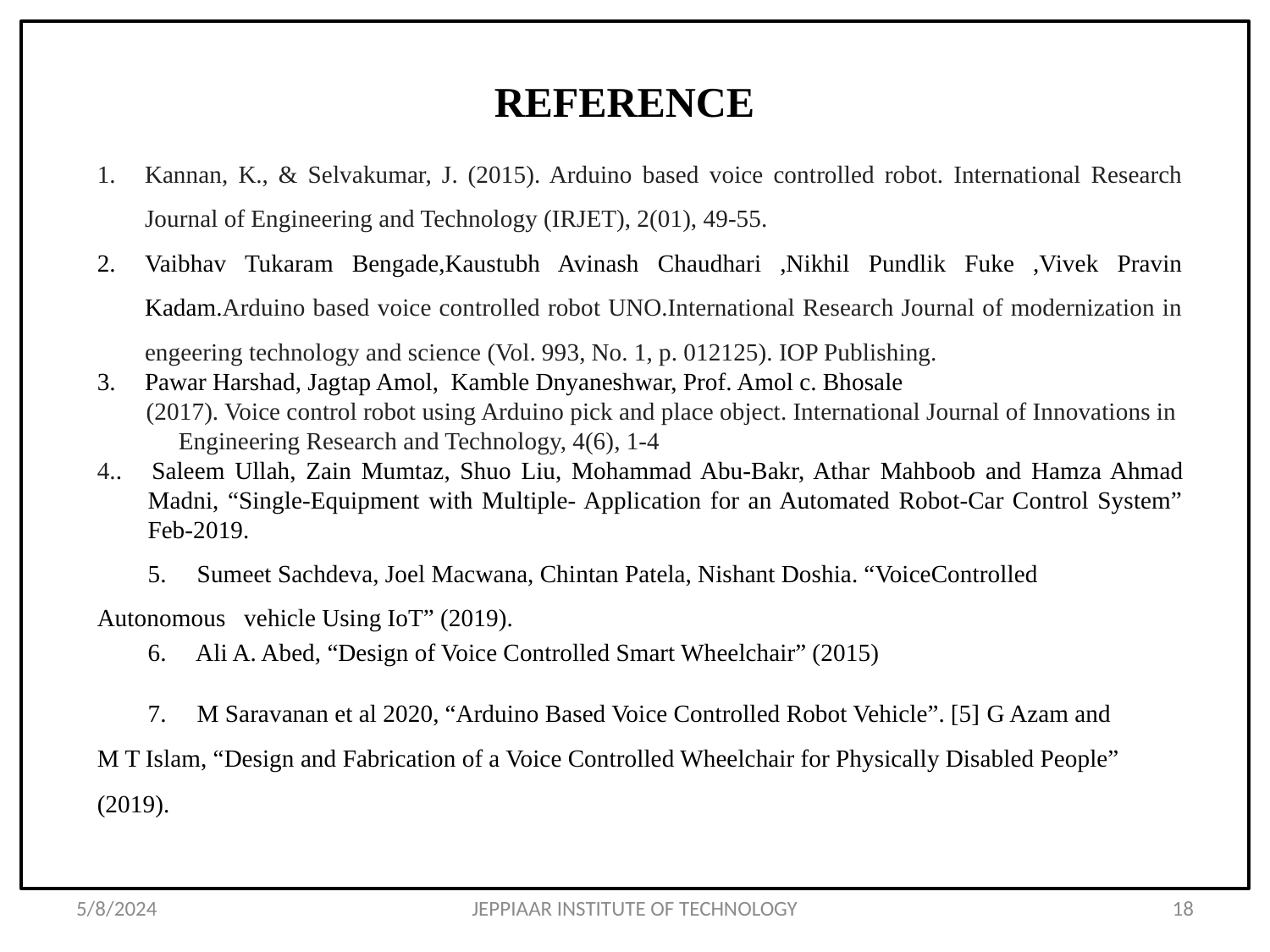

# REFERENCE
Kannan, K., & Selvakumar, J. (2015). Arduino based voice controlled robot. International Research Journal of Engineering and Technology (IRJET), 2(01), 49-55.
Vaibhav Tukaram Bengade,Kaustubh Avinash Chaudhari ,Nikhil Pundlik Fuke ,Vivek Pravin Kadam.Arduino based voice controlled robot UNO.International Research Journal of modernization in engeering technology and science (Vol. 993, No. 1, p. 012125). IOP Publishing.
Pawar Harshad, Jagtap Amol,  Kamble Dnyaneshwar, Prof. Amol c. Bhosale
        (2017). Voice control robot using Arduino pick and place object. International Journal of Innovations in       Engineering Research and Technology, 4(6), 1-4
4..   Saleem Ullah, Zain Mumtaz, Shuo Liu, Mohammad Abu-Bakr, Athar Mahboob and Hamza Ahmad Madni, “Single-Equipment with Multiple- Application for an Automated Robot-Car Control System” Feb-2019.
5.     Sumeet Sachdeva, Joel Macwana, Chintan Patela, Nishant Doshia. “VoiceControlled     Autonomous   vehicle Using IoT” (2019).
6.     Ali A. Abed, “Design of Voice Controlled Smart Wheelchair” (2015)
7.     M Saravanan et al 2020, “Arduino Based Voice Controlled Robot Vehicle”. [5] G Azam and M T Islam, “Design and Fabrication of a Voice Controlled Wheelchair for Physically Disabled People” (2019).

5/8/2024
JEPPIAAR INSTITUTE OF TECHNOLOGY
18